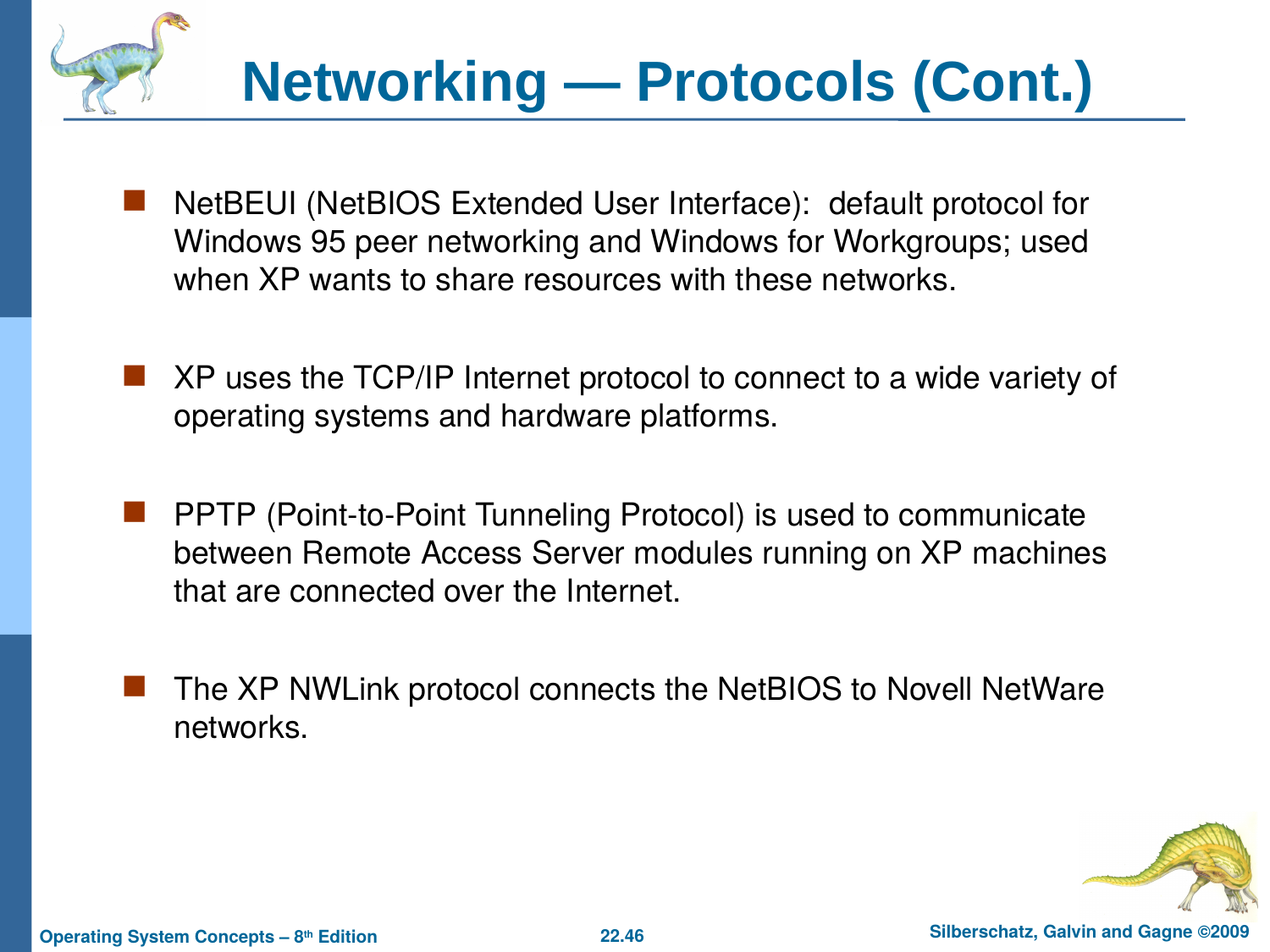

# Networking — Protocols (Cont.)
NetBEUI (NetBIOS Extended User Interface):  default protocol for Windows 95 peer networking and Windows for Workgroups; used when XP wants to share resources with these networks.

XP uses the TCP/IP Internet protocol to connect to a wide variety of operating systems and hardware platforms.

PPTP (Point-to-Point Tunneling Protocol) is used to communicate between Remote Access Server modules running on XP machines that are connected over the Internet.

The XP NWLink protocol connects the NetBIOS to Novell NetWare networks.